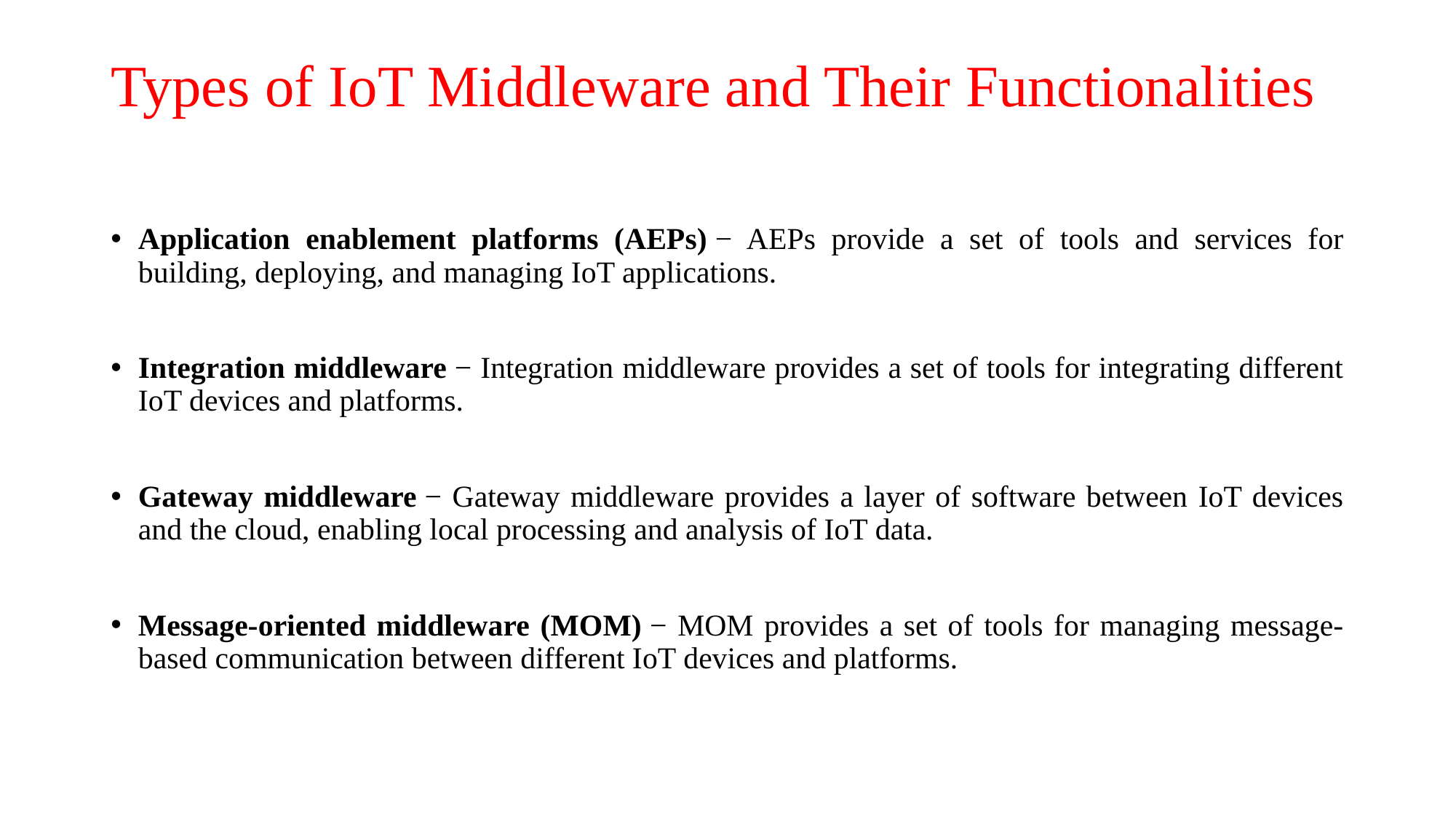

# Types of IoT Middleware and Their Functionalities
Application enablement platforms (AEPs) − AEPs provide a set of tools and services for building, deploying, and managing IoT applications.

Integration middleware − Integration middleware provides a set of tools for integrating different IoT devices and platforms.

Gateway middleware − Gateway middleware provides a layer of software between IoT devices and the cloud, enabling local processing and analysis of IoT data.

Message-oriented middleware (MOM) − MOM provides a set of tools for managing message-based communication between different IoT devices and platforms.